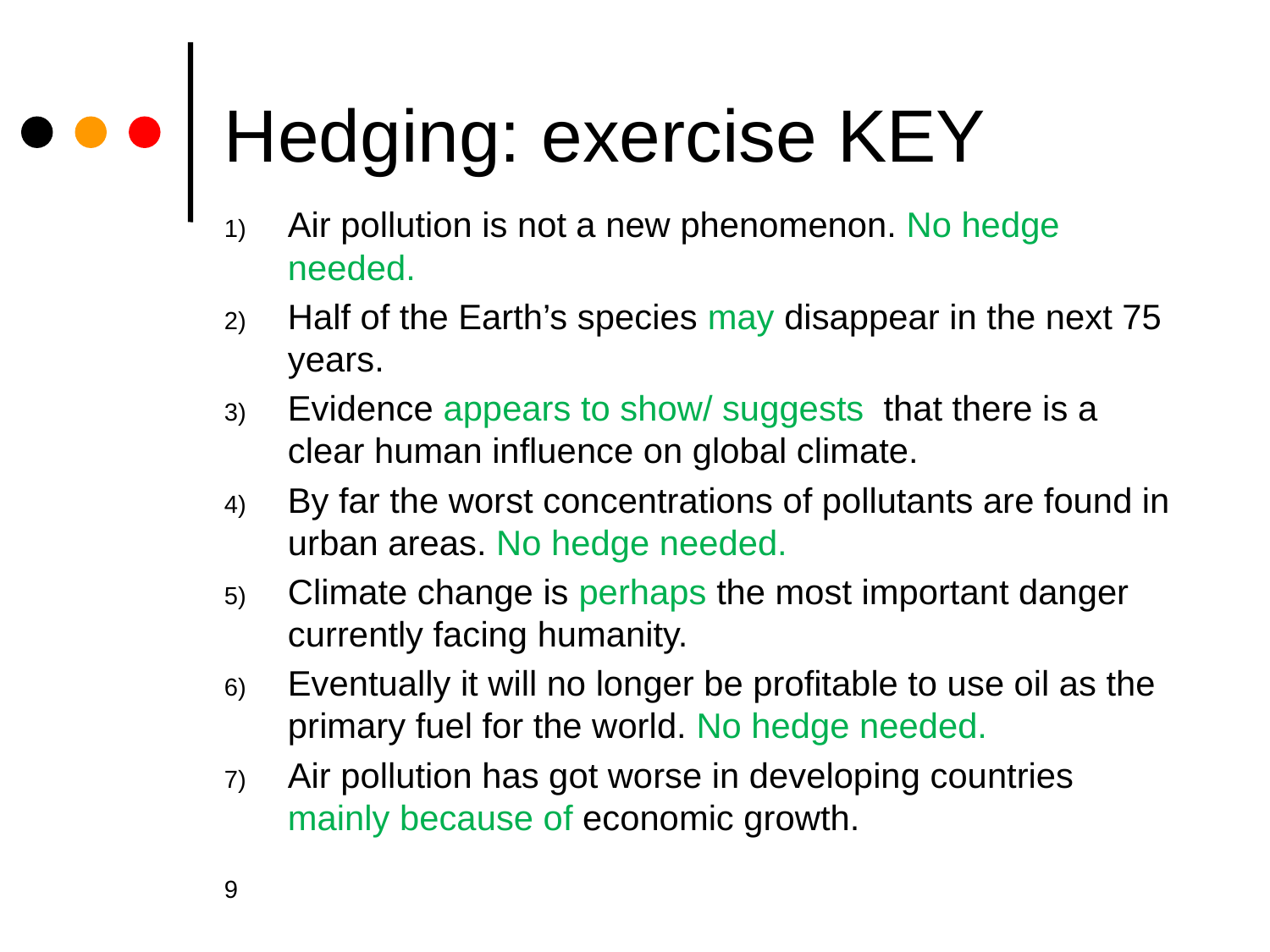

# Hedging: exercise KEY
Air pollution is not a new phenomenon. No hedge needed.
Half of the Earth’s species may disappear in the next 75 years.
Evidence appears to show/ suggests  that there is a clear human influence on global climate.
By far the worst concentrations of pollutants are found in urban areas. No hedge needed.
Climate change is perhaps the most important danger currently facing humanity.
Eventually it will no longer be profitable to use oil as the primary fuel for the world. No hedge needed.
Air pollution has got worse in developing countries mainly because of economic growth.

9